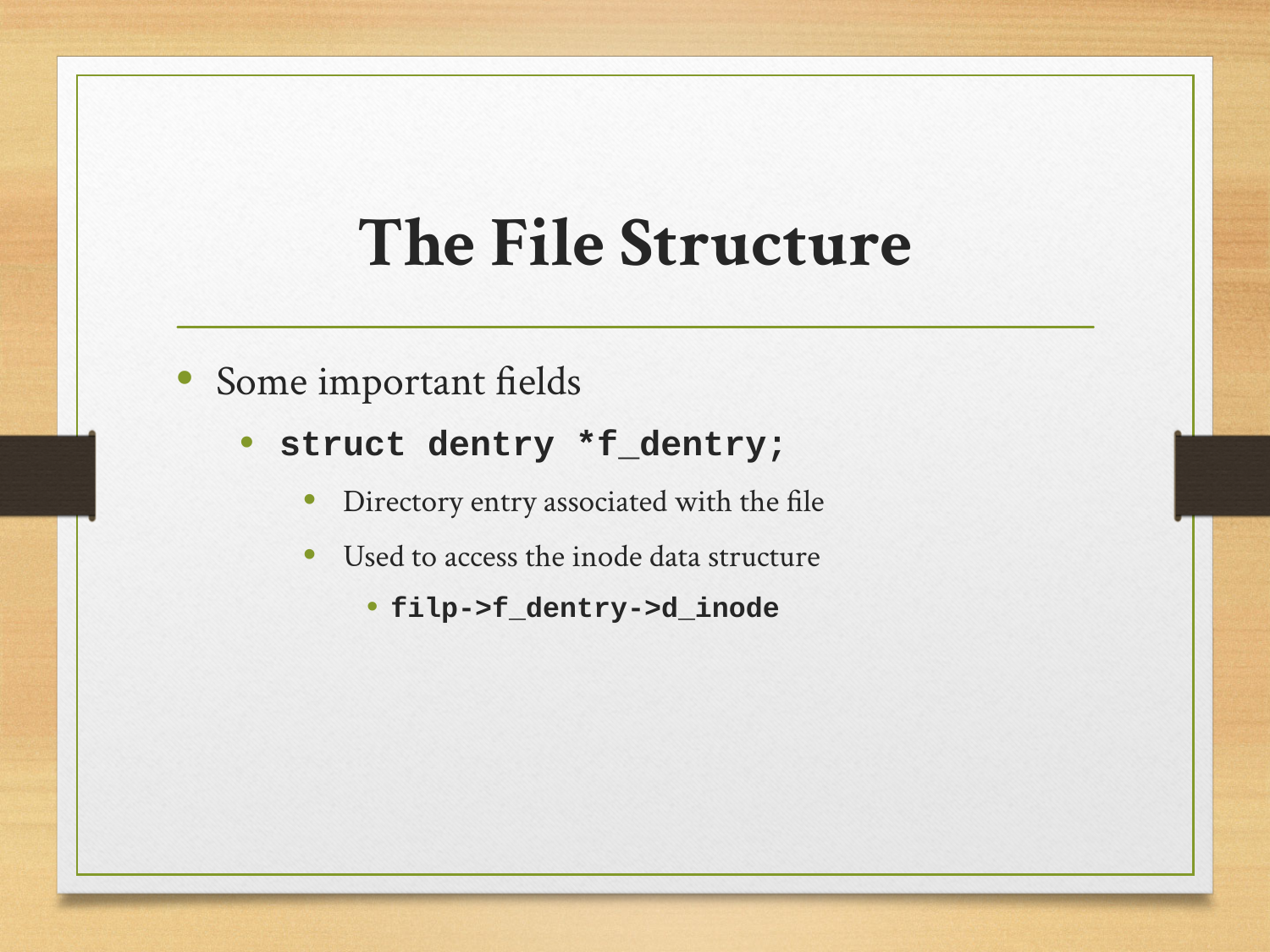

# The File Structure
Some important fields
struct dentry *f_dentry;
Directory entry associated with the file
Used to access the inode data structure
filp->f_dentry->d_inode